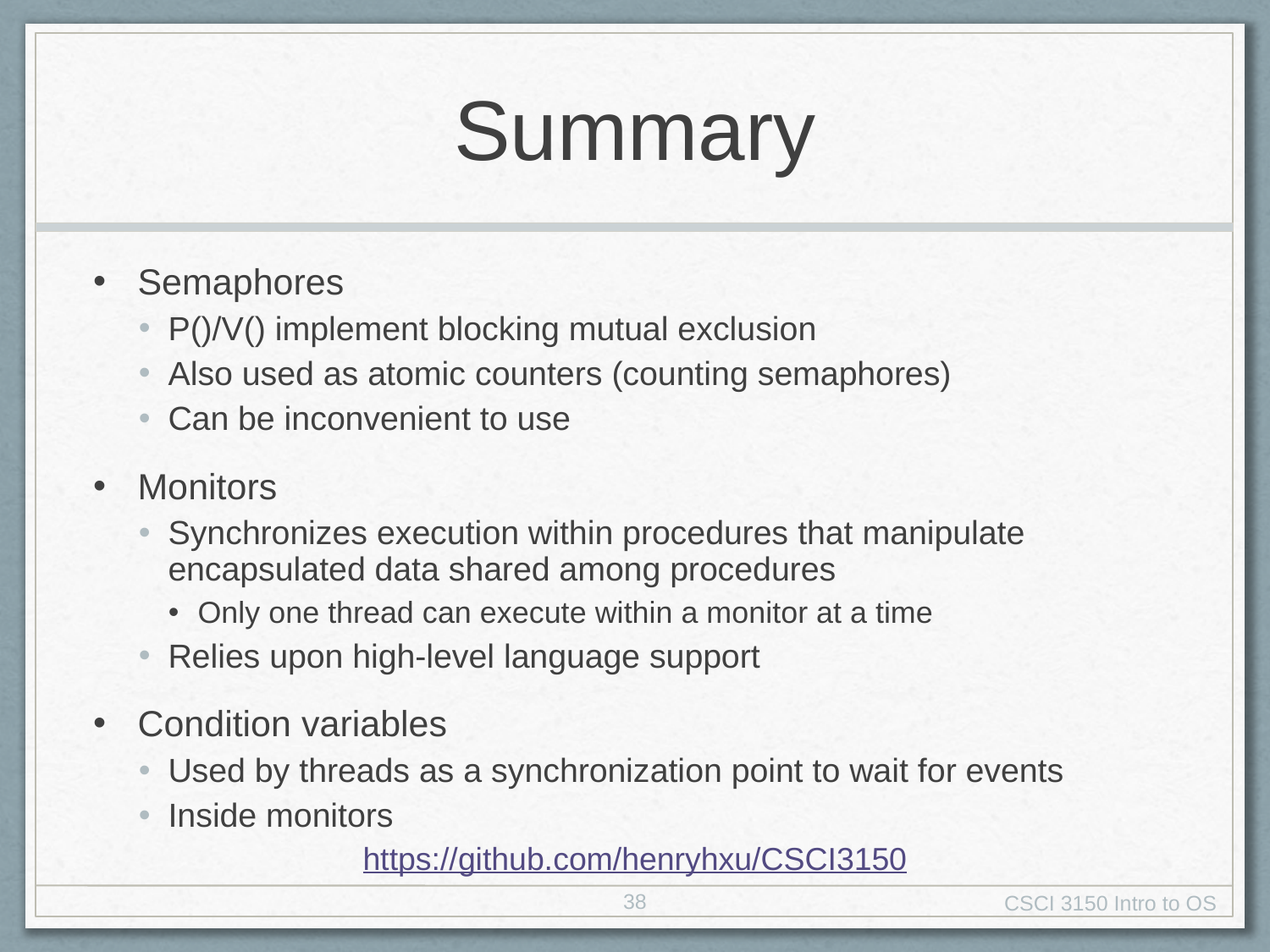

# Summary
Semaphores
P()/V() implement blocking mutual exclusion
Also used as atomic counters (counting semaphores)
Can be inconvenient to use
Monitors
Synchronizes execution within procedures that manipulate encapsulated data shared among procedures
Only one thread can execute within a monitor at a time
Relies upon high-level language support
Condition variables
Used by threads as a synchronization point to wait for events
Inside monitors
https://github.com/henryhxu/CSCI3150
38
CSCI 3150 Intro to OS